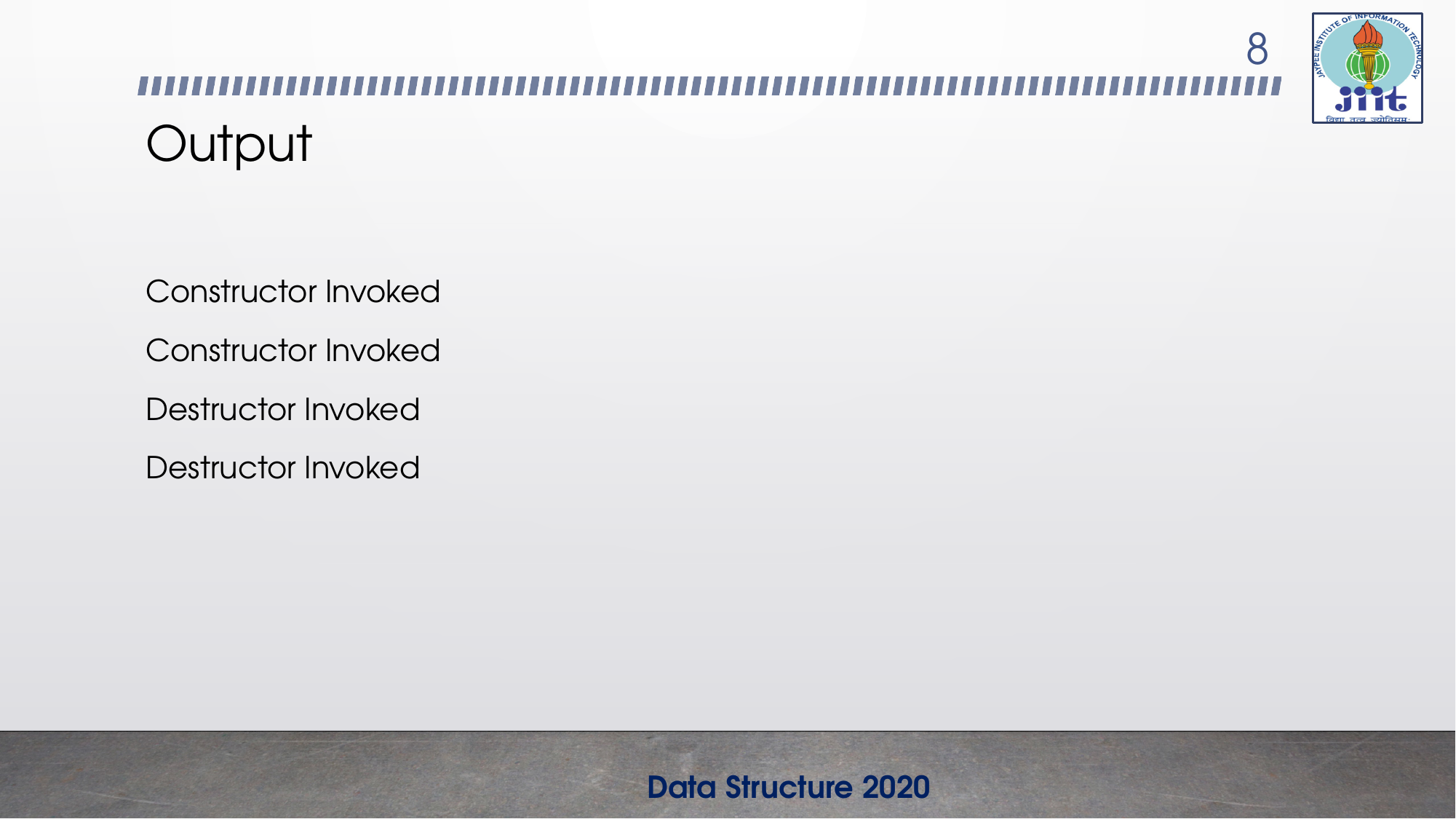

8
# Output
Constructor Invoked
Constructor Invoked
Destructor Invoked
Destructor Invoked